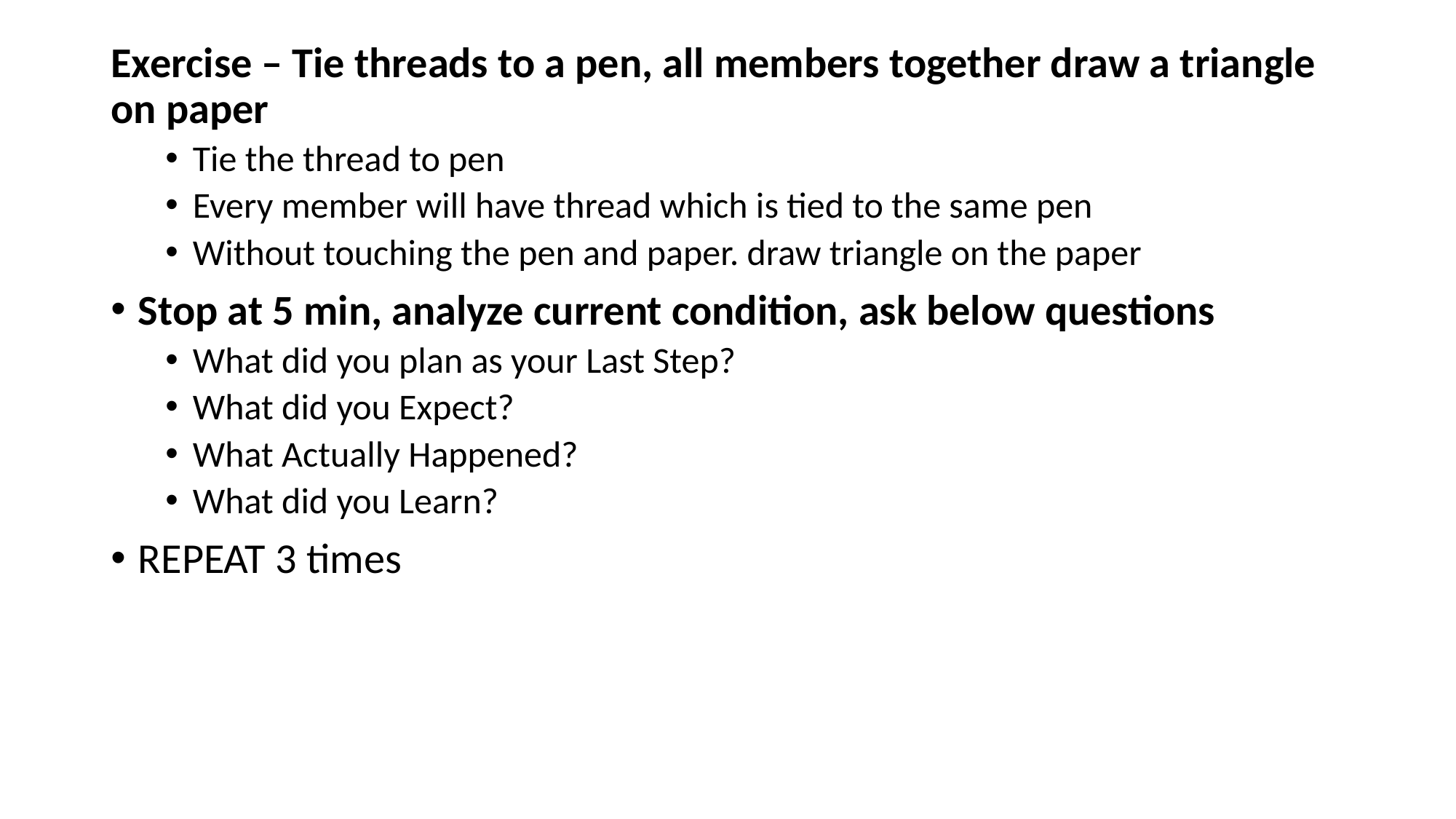

Exercise – Tie threads to a pen, all members together draw a triangle on paper
Tie the thread to pen
Every member will have thread which is tied to the same pen
Without touching the pen and paper. draw triangle on the paper
Stop at 5 min, analyze current condition, ask below questions
What did you plan as your Last Step?
What did you Expect?
What Actually Happened?
What did you Learn?
REPEAT 3 times